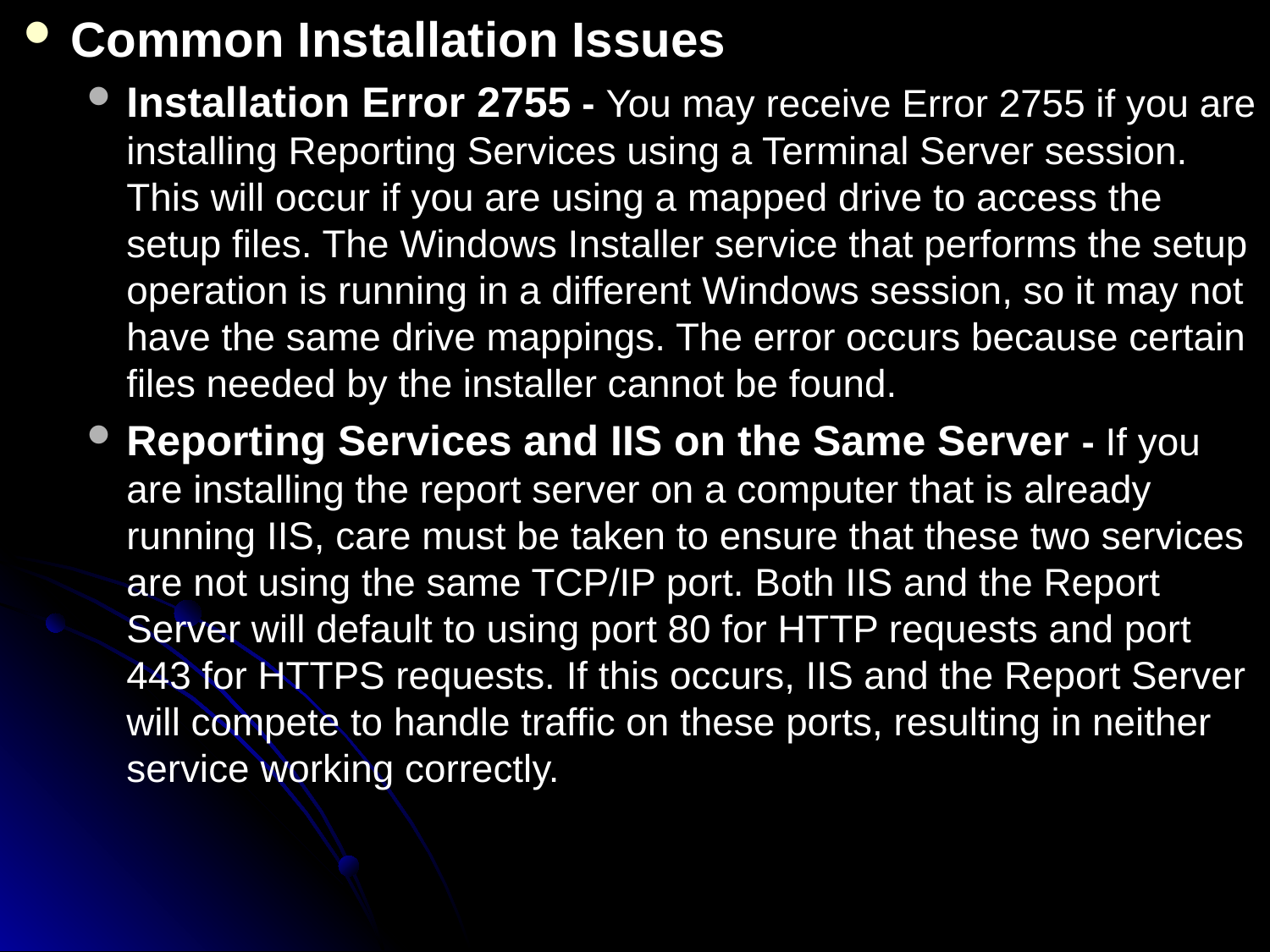

Common Installation Issues
Installation Error 2755 - You may receive Error 2755 if you are installing Reporting Services using a Terminal Server session. This will occur if you are using a mapped drive to access the setup files. The Windows Installer service that performs the setup operation is running in a different Windows session, so it may not have the same drive mappings. The error occurs because certain files needed by the installer cannot be found.
Reporting Services and IIS on the Same Server - If you are installing the report server on a computer that is already running IIS, care must be taken to ensure that these two services are not using the same TCP/IP port. Both IIS and the Report Server will default to using port 80 for HTTP requests and port 443 for HTTPS requests. If this occurs, IIS and the Report Server will compete to handle traffic on these ports, resulting in neither service working correctly.